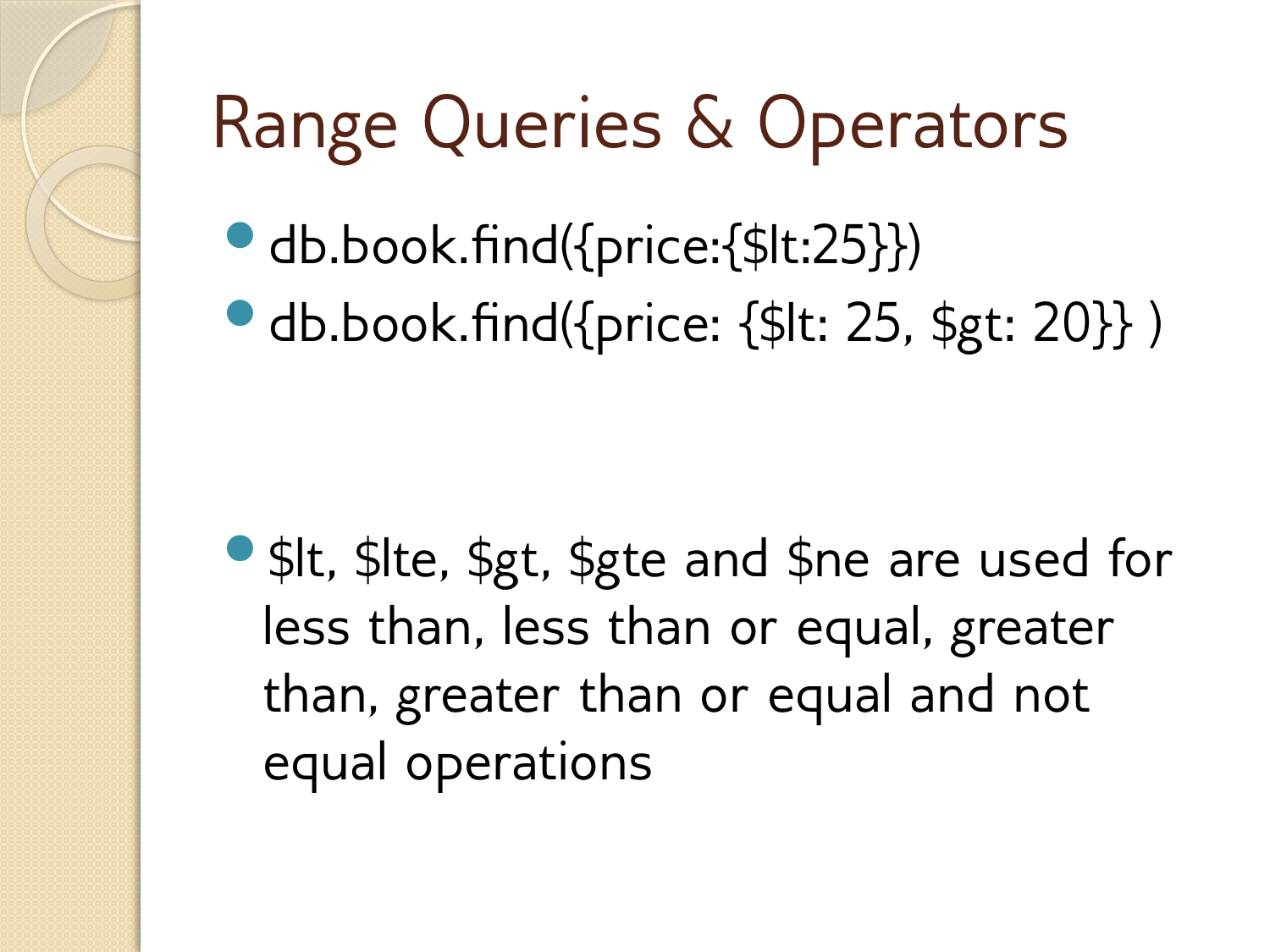

# Range Queries & Operators
db.book.find({price:{$lt:25}})
db.book.find({price: {$lt: 25, $gt: 20}} )

$lt, $lte, $gt, $gte and $ne are used for less than, less than or equal, greater than, greater than or equal and not equal operations